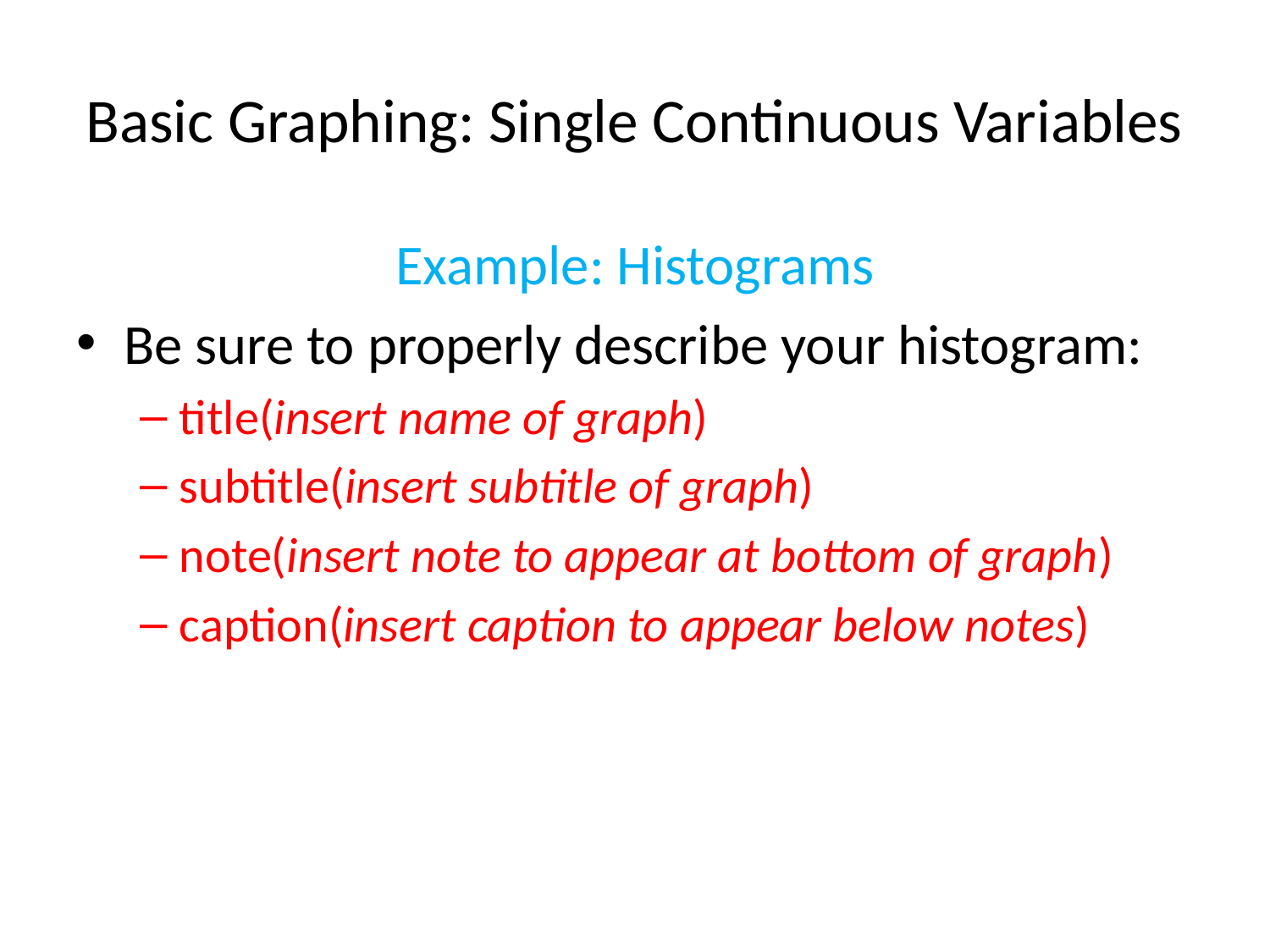

# Basic Graphing: Single Continuous Variables
Example: Histograms
Be sure to properly describe your histogram:
title(insert name of graph)
subtitle(insert subtitle of graph)
note(insert note to appear at bottom of graph)
caption(insert caption to appear below notes)